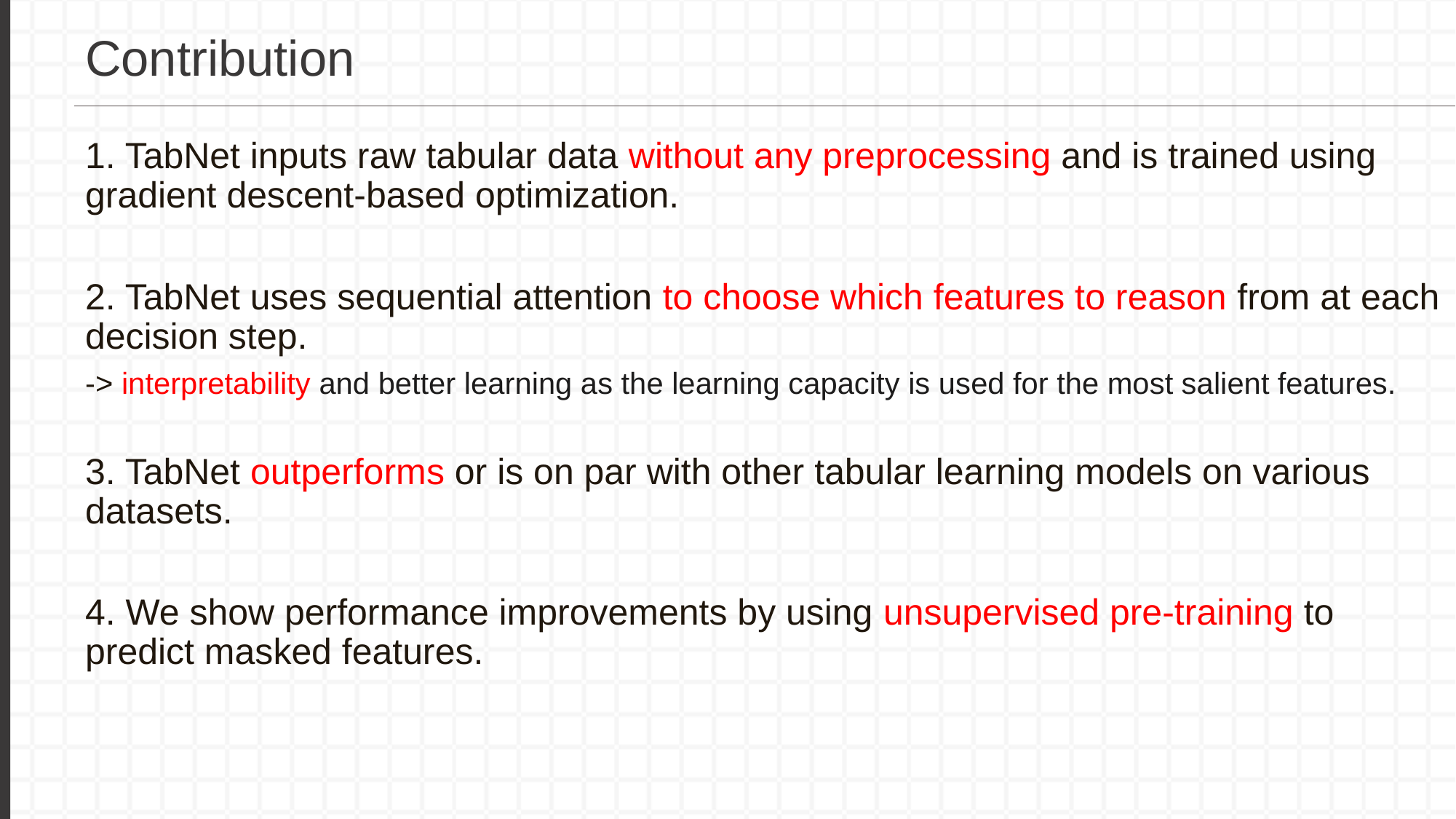

# Contribution
1. TabNet inputs raw tabular data without any preprocessing and is trained using gradient descent-based optimization.

2. TabNet uses sequential attention to choose which features to reason from at each decision step.
-> interpretability and better learning as the learning capacity is used for the most salient features.

3. TabNet outperforms or is on par with other tabular learning models on various datasets.

4. We show performance improvements by using unsupervised pre-training to predict masked features.